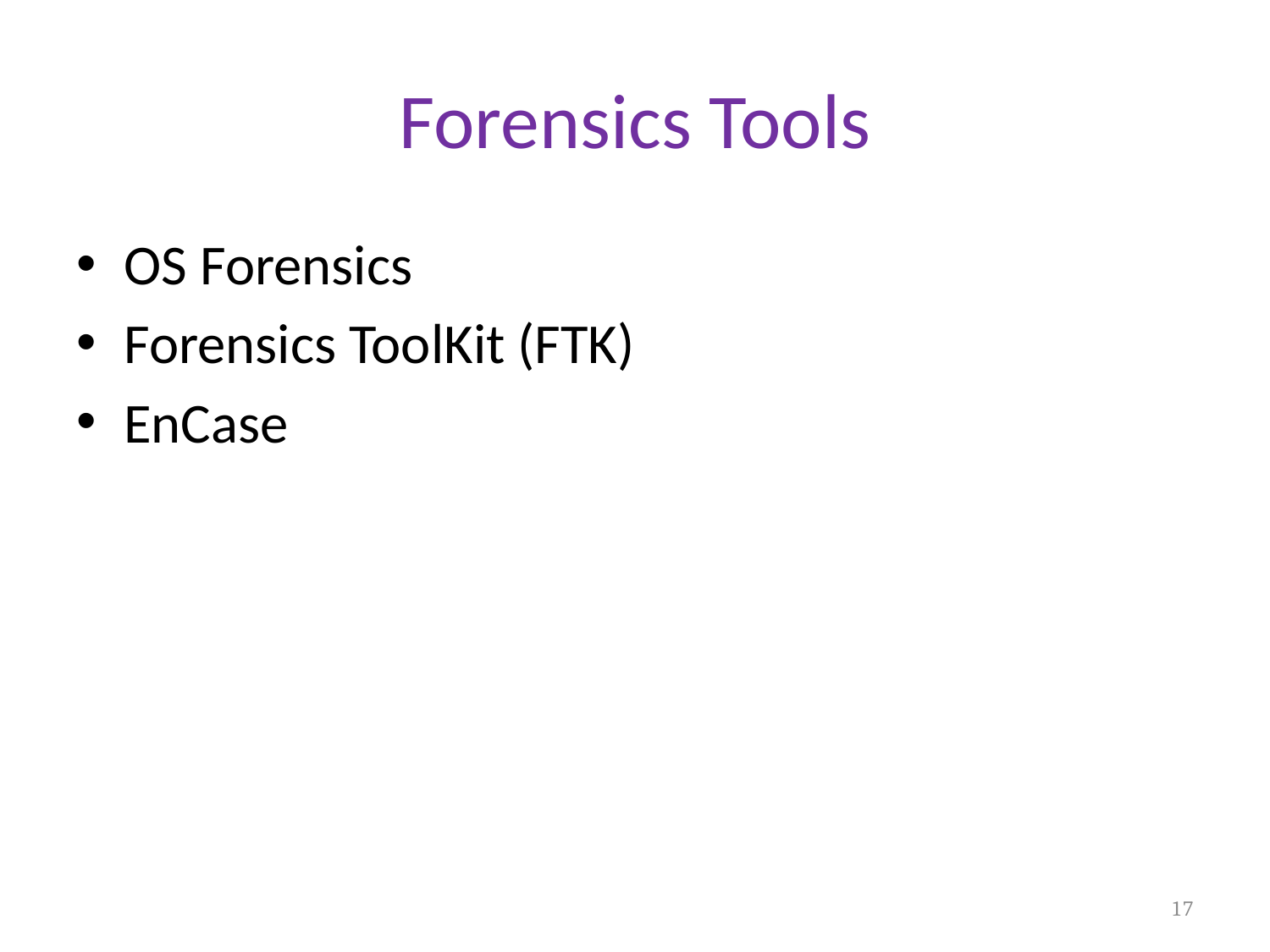

# Forensics Tools
OS Forensics
Forensics ToolKit (FTK)
EnCase
17